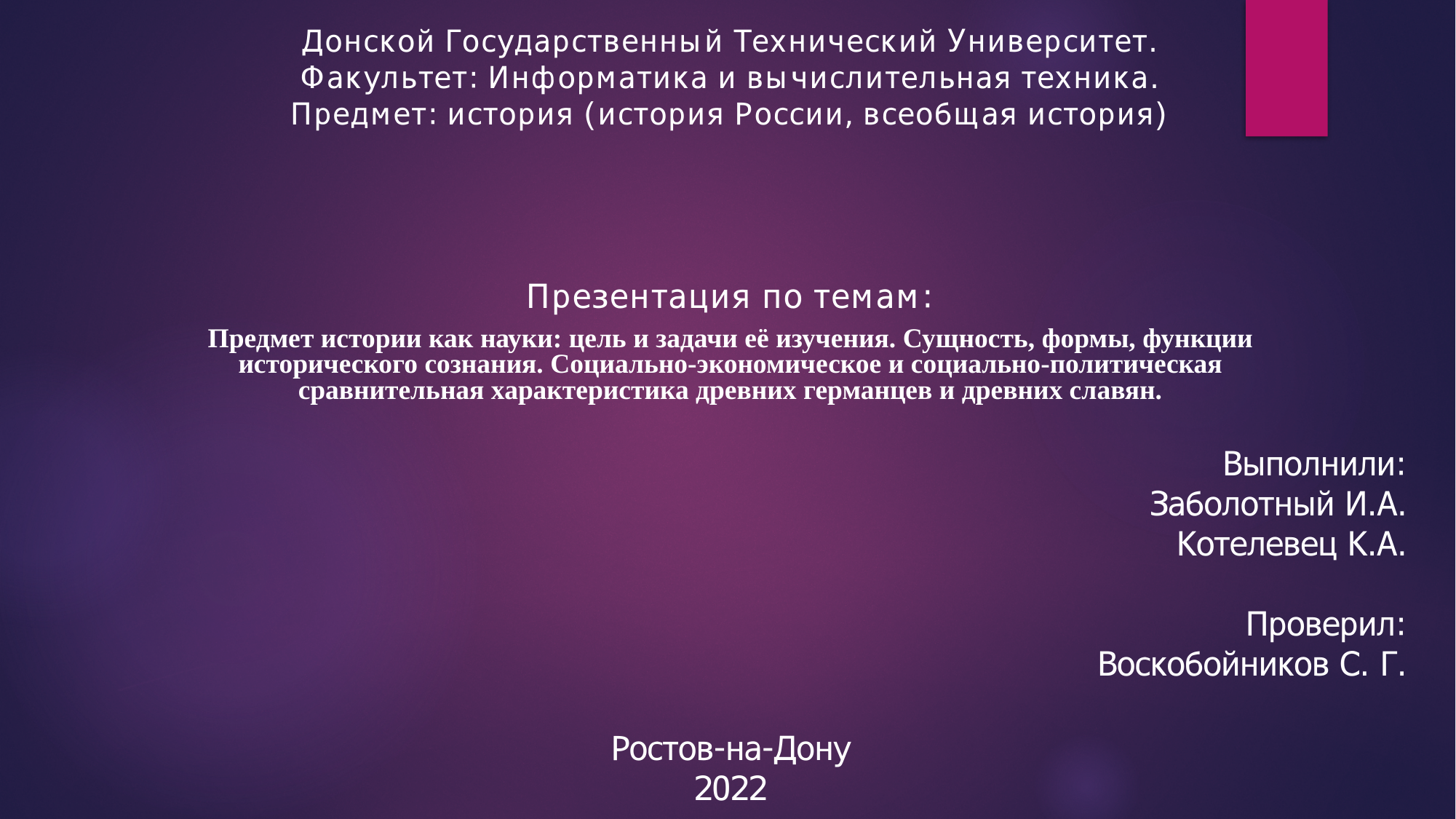

Донской Государственный Технический Университет.
Факультет: Информатика и вычислительная техника.
Предмет: история (история России, всеобщая история)
Презентация по темам:
Предмет истории как науки: цель и задачи её изучения. Сущность, формы, функции исторического сознания. Социально-экономическое и социально-политическая сравнительная характеристика древних германцев и древних славян.
Выполнили:
Заболотный И.А.
Котелевец К.А.

Проверил:
Воскобойников С. Г.
Ростов-на-Дону
2022